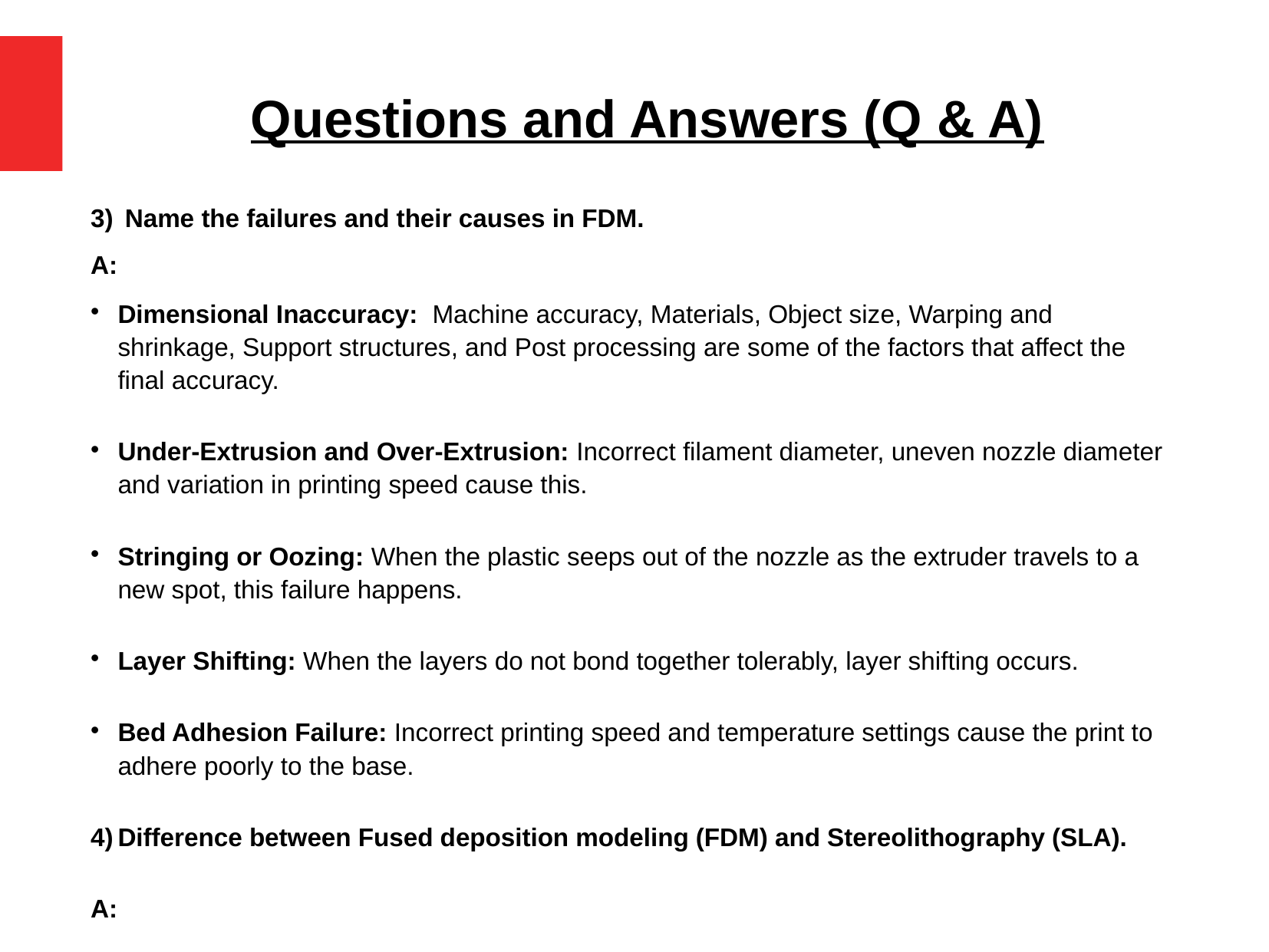

# Questions and Answers (Q & A)
 Name the failures and their causes in FDM.
A:
Dimensional Inaccuracy:  Machine accuracy, Materials, Object size, Warping and shrinkage, Support structures, and Post processing are some of the factors that affect the final accuracy.
Under-Extrusion and Over-Extrusion: Incorrect filament diameter, uneven nozzle diameter and variation in printing speed cause this.
Stringing or Oozing: When the plastic seeps out of the nozzle as the extruder travels to a new spot, this failure happens.
Layer Shifting: When the layers do not bond together tolerably, layer shifting occurs.
Bed Adhesion Failure: Incorrect printing speed and temperature settings cause the print to adhere poorly to the base.
Difference between Fused deposition modeling (FDM) and Stereolithography (SLA).
A:
The model size of the FDM 3D printer is greater than that of the SLA printer.